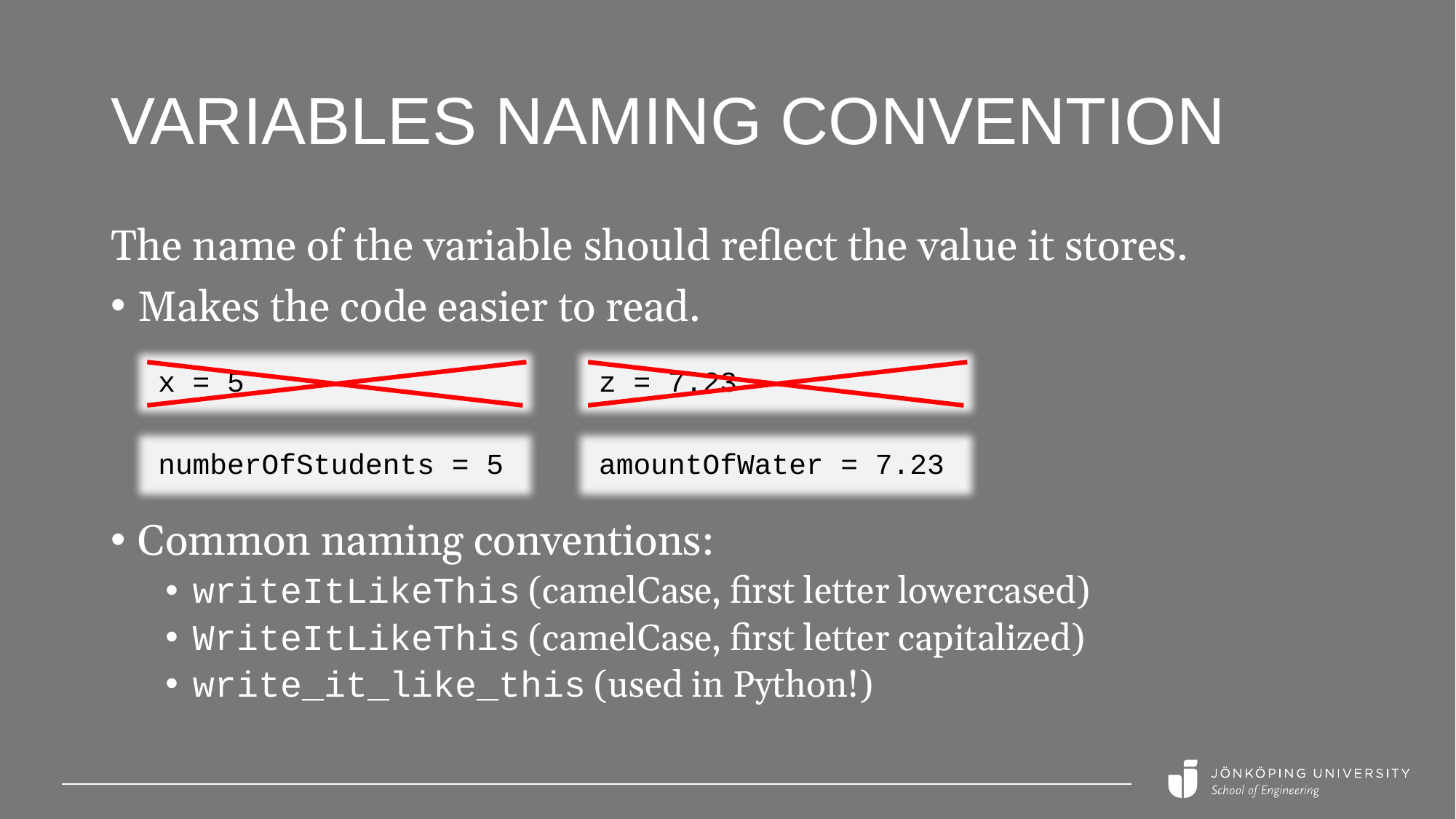

# Variables naming convention
The name of the variable should reflect the value it stores.
Makes the code easier to read.

Common naming conventions:
writeItLikeThis (camelCase, first letter lowercased)
WriteItLikeThis (camelCase, first letter capitalized)
write_it_like_this (used in Python!)
x = 5
z = 7.23
numberOfStudents = 5
amountOfWater = 7.23